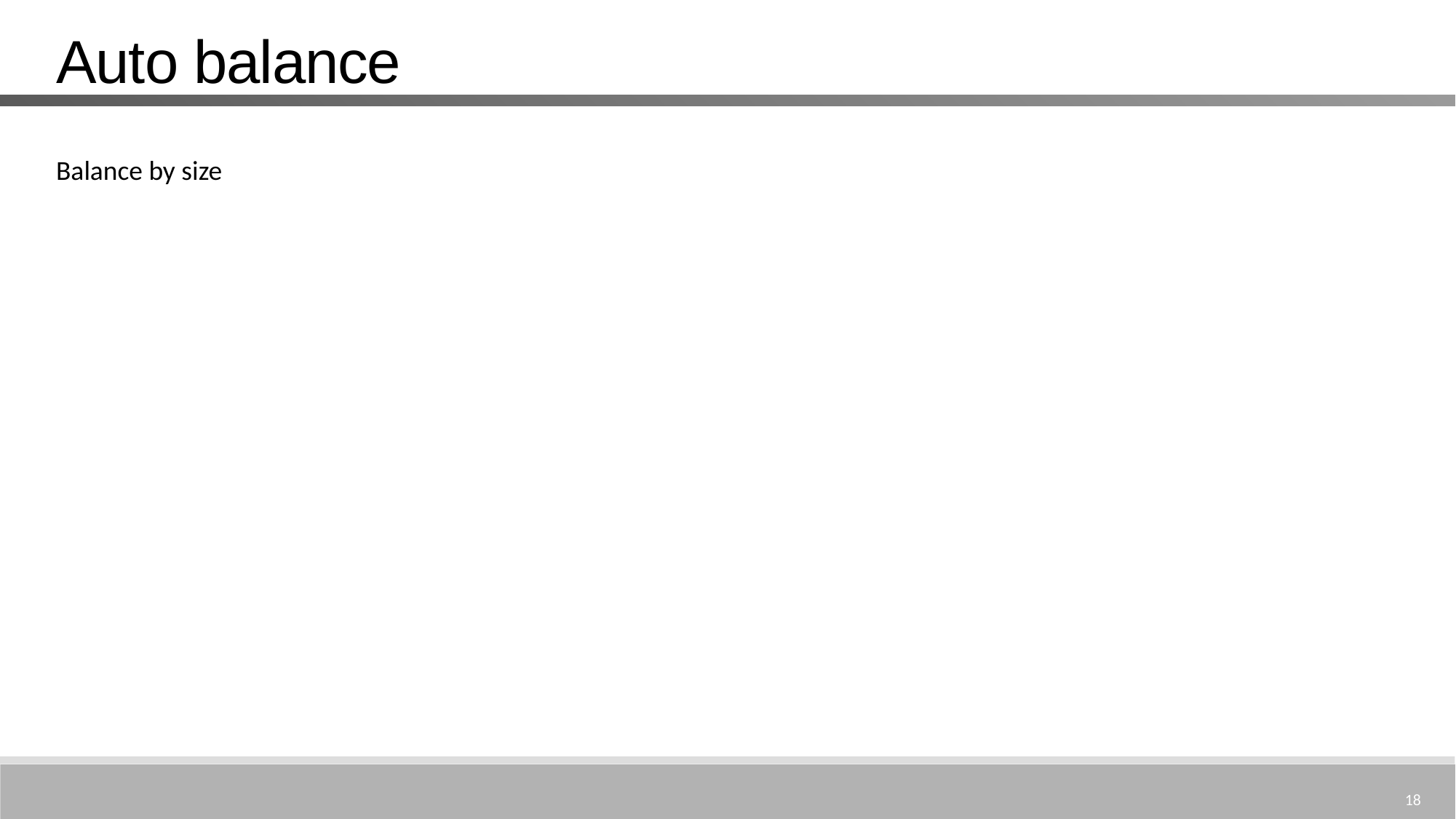

# Auto balance

Balance by size
18